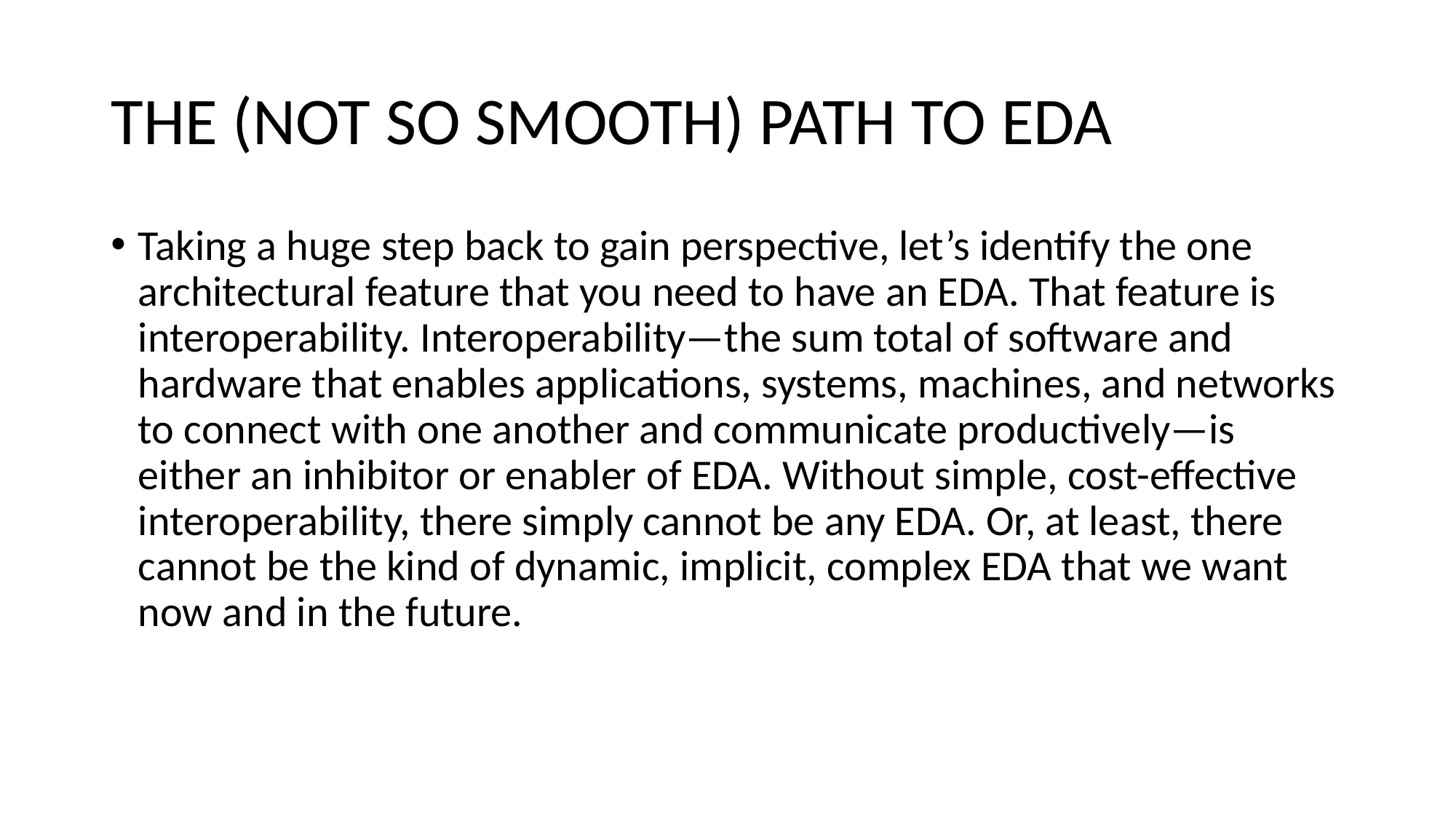

# THE (NOT SO SMOOTH) PATH TO EDA
Taking a huge step back to gain perspective, let’s identify the one architectural feature that you need to have an EDA. That feature is interoperability. Interoperability—the sum total of software and hardware that enables applications, systems, machines, and networks to connect with one another and communicate productively—is either an inhibitor or enabler of EDA. Without simple, cost-effective interoperability, there simply cannot be any EDA. Or, at least, there cannot be the kind of dynamic, implicit, complex EDA that we want now and in the future.